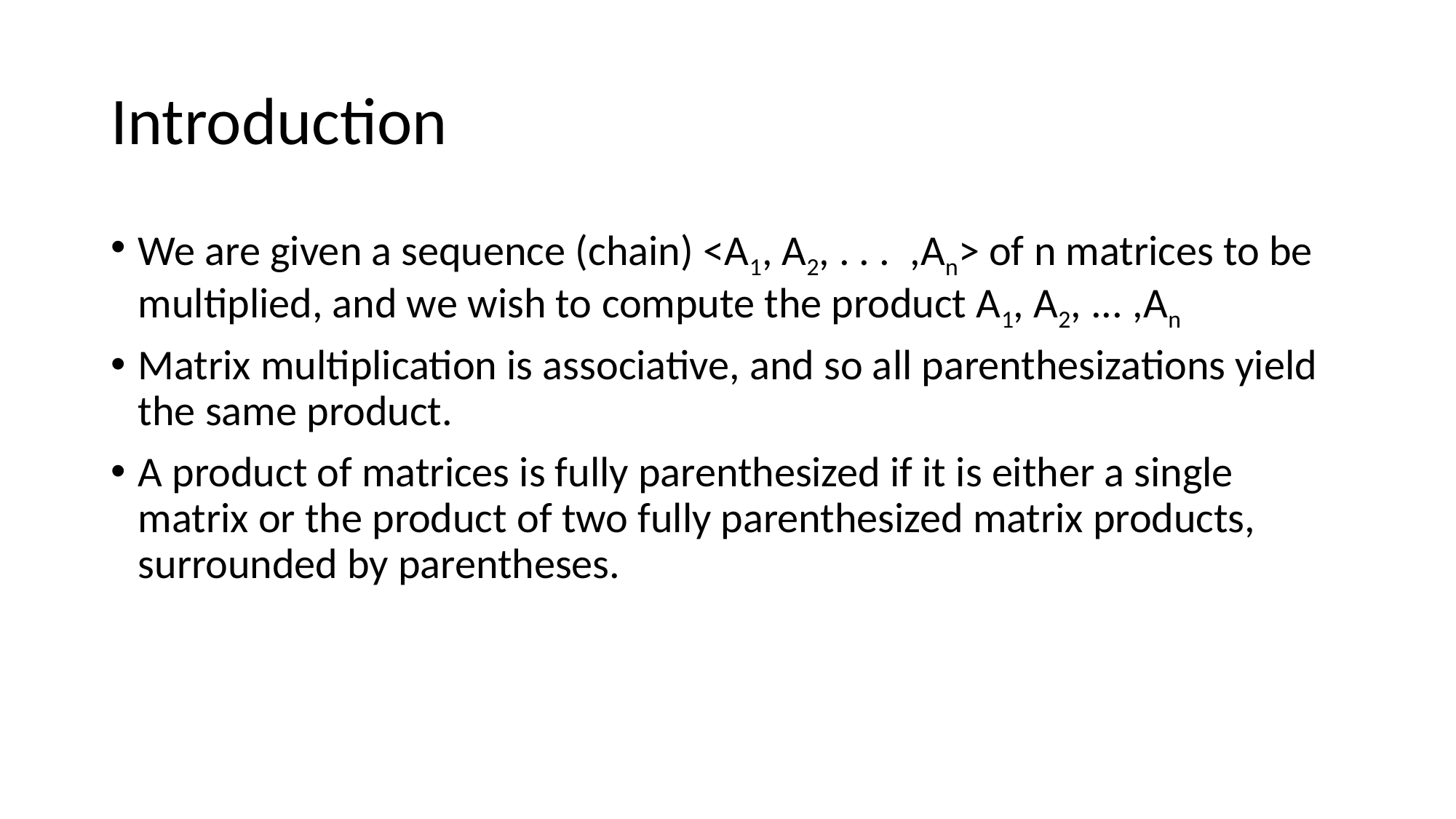

# Introduction
We are given a sequence (chain) <A1, A2, . . .  ,An> of n matrices to be multiplied, and we wish to compute the product A1, A2, ... ,An
Matrix multiplication is associative, and so all parenthesizations yield the same product.
A product of matrices is fully parenthesized if it is either a single matrix or the product of two fully parenthesized matrix products, surrounded by parentheses.